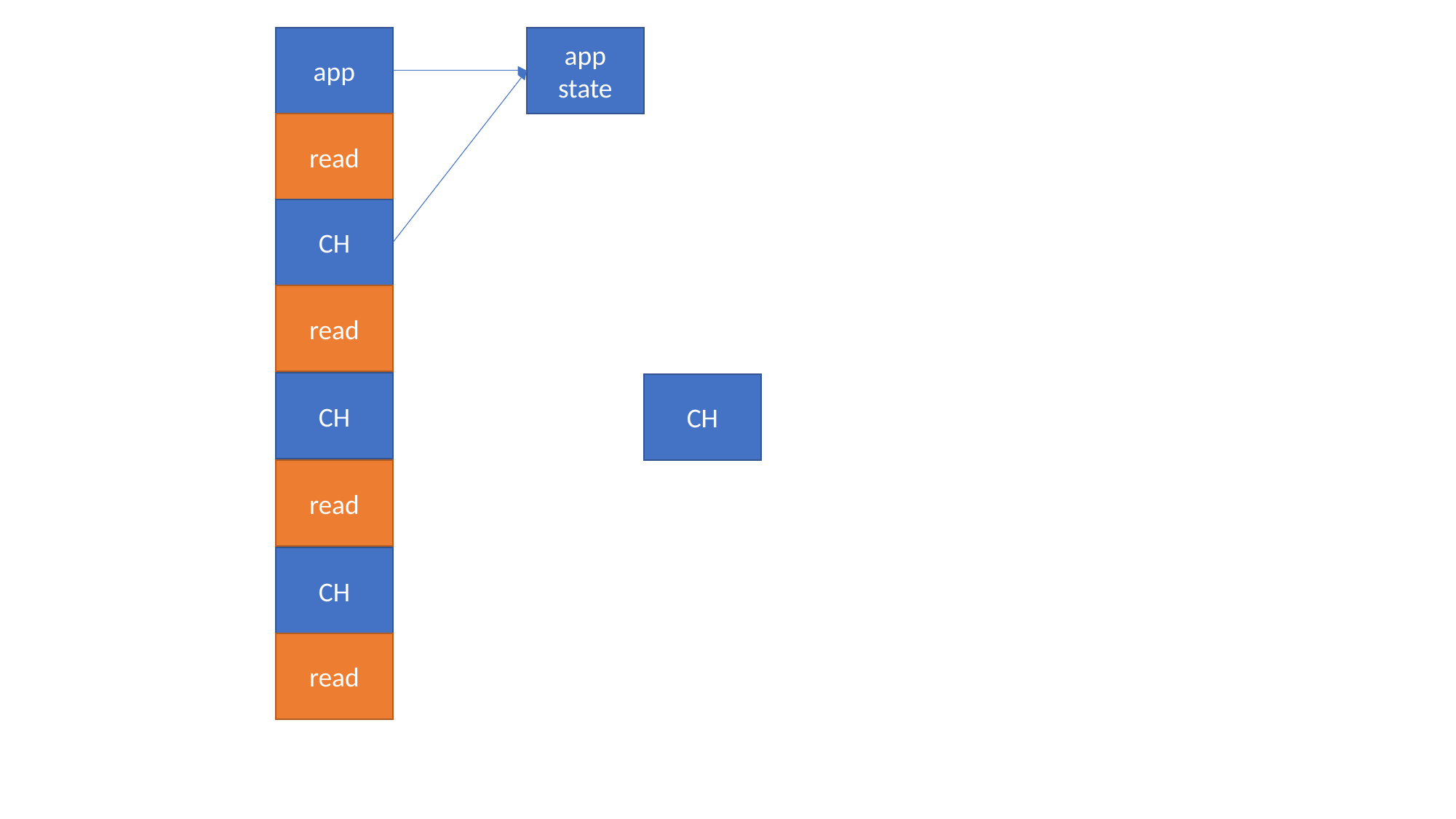

app
app
state
read
CH
read
CH
CH
read
CH
read